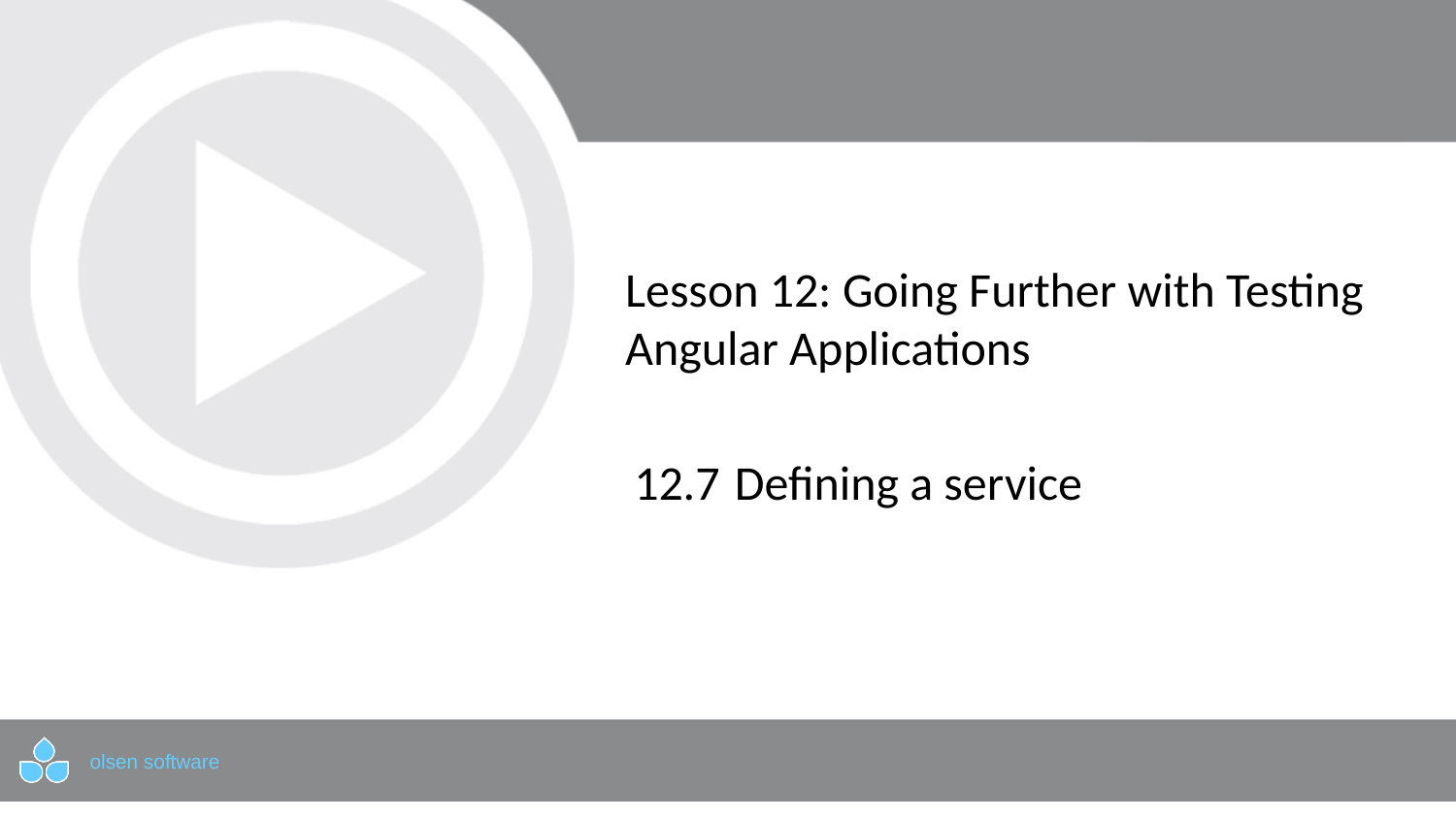

# Lesson 12: Going Further with Testing Angular Applications
12.7	Defining a service